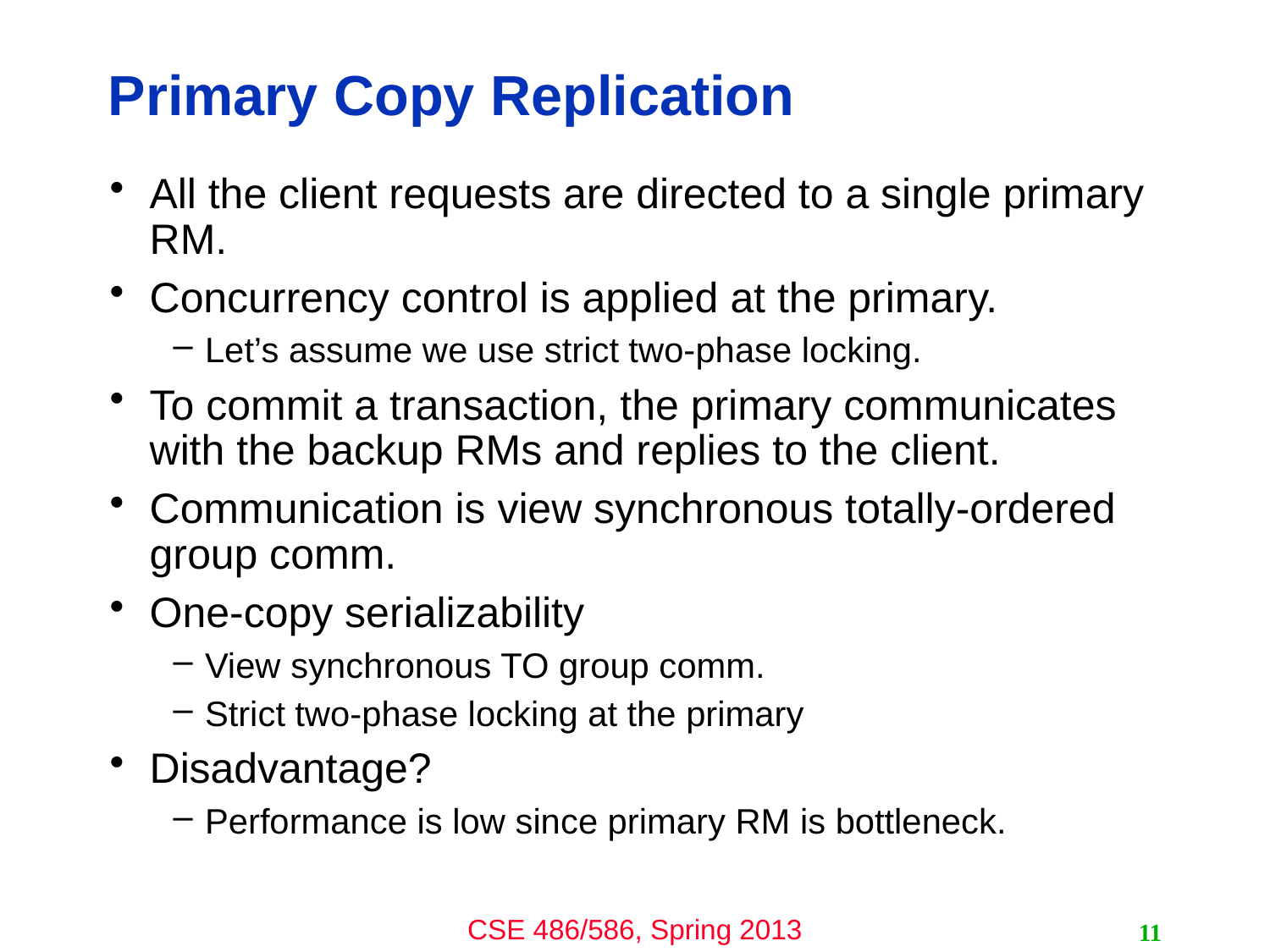

# Primary Copy Replication
All the client requests are directed to a single primary RM.
Concurrency control is applied at the primary.
Let’s assume we use strict two-phase locking.
To commit a transaction, the primary communicates with the backup RMs and replies to the client.
Communication is view synchronous totally-ordered group comm.
One-copy serializability
View synchronous TO group comm.
Strict two-phase locking at the primary
Disadvantage?
Performance is low since primary RM is bottleneck.
11